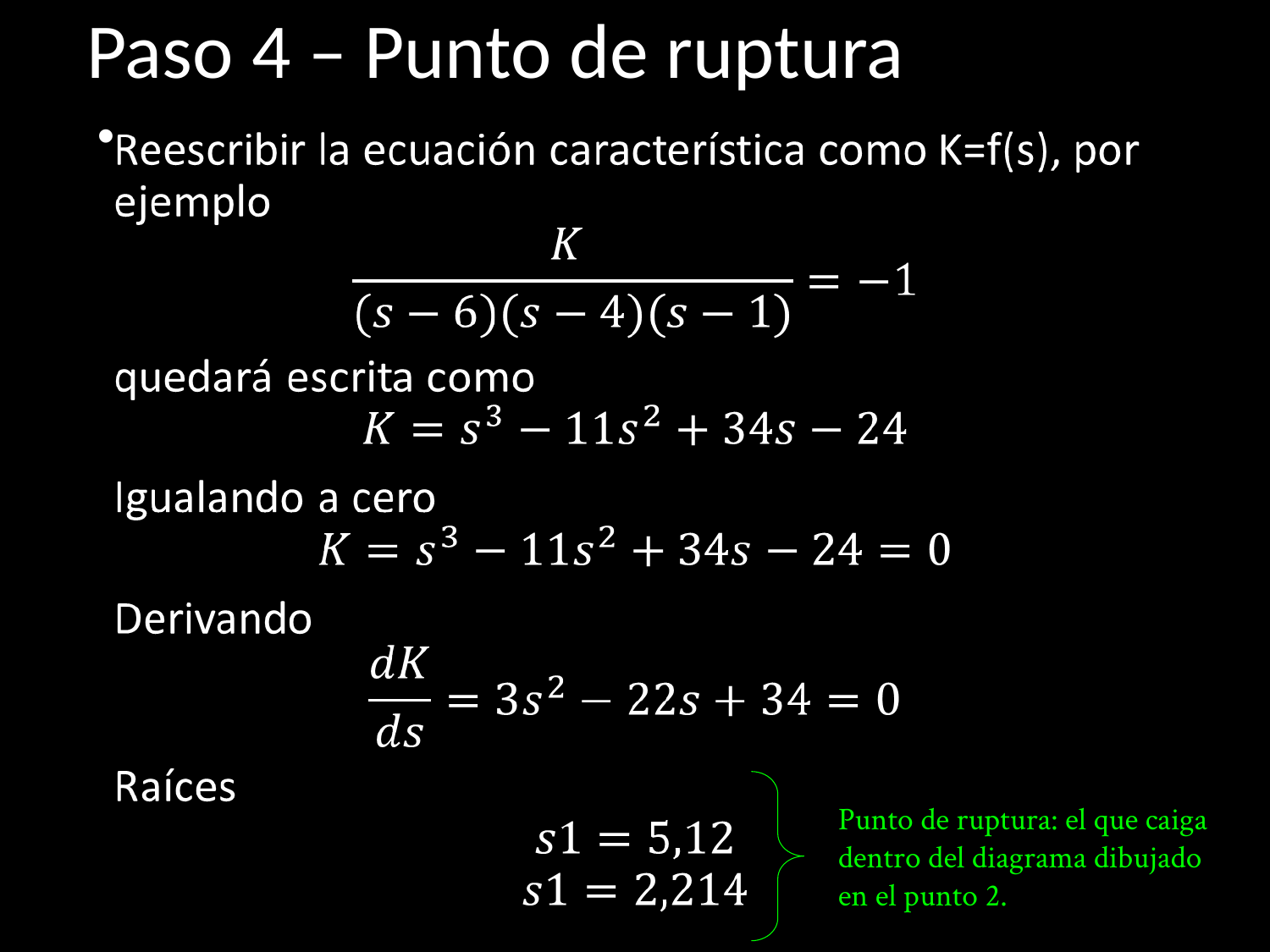

# Paso 4 – Punto de ruptura

Punto de ruptura: el que caiga dentro del diagrama dibujado en el punto 2.